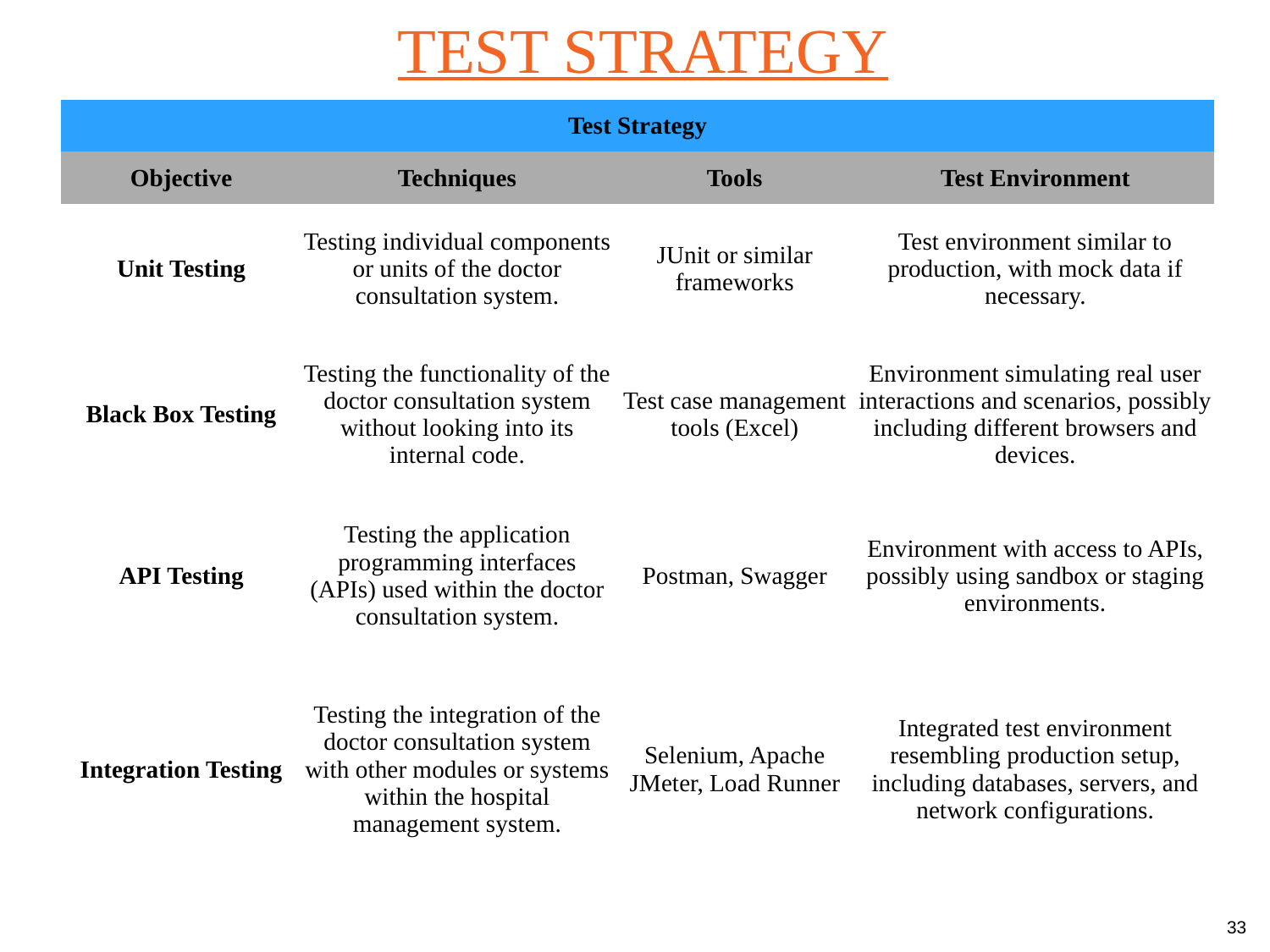

TEST STRATEGY
| Test Strategy |  |  |  |
| --- | --- | --- | --- |
| Objective | Techniques | Tools | Test Environment |
| Unit Testing | Testing individual components or units of the doctor consultation system. | JUnit or similar frameworks | Test environment similar to production, with mock data if necessary. |
| Black Box Testing | Testing the functionality of the doctor consultation system without looking into its internal code. | Test case management tools (Excel) | Environment simulating real user interactions and scenarios, possibly including different browsers and devices. |
| API Testing | Testing the application programming interfaces (APIs) used within the doctor consultation system. | Postman, Swagger | Environment with access to APIs, possibly using sandbox or staging environments. |
| Integration Testing | Testing the integration of the doctor consultation system with other modules or systems within the hospital management system. | Selenium, Apache JMeter, Load Runner | Integrated test environment resembling production setup, including databases, servers, and network configurations. |
33